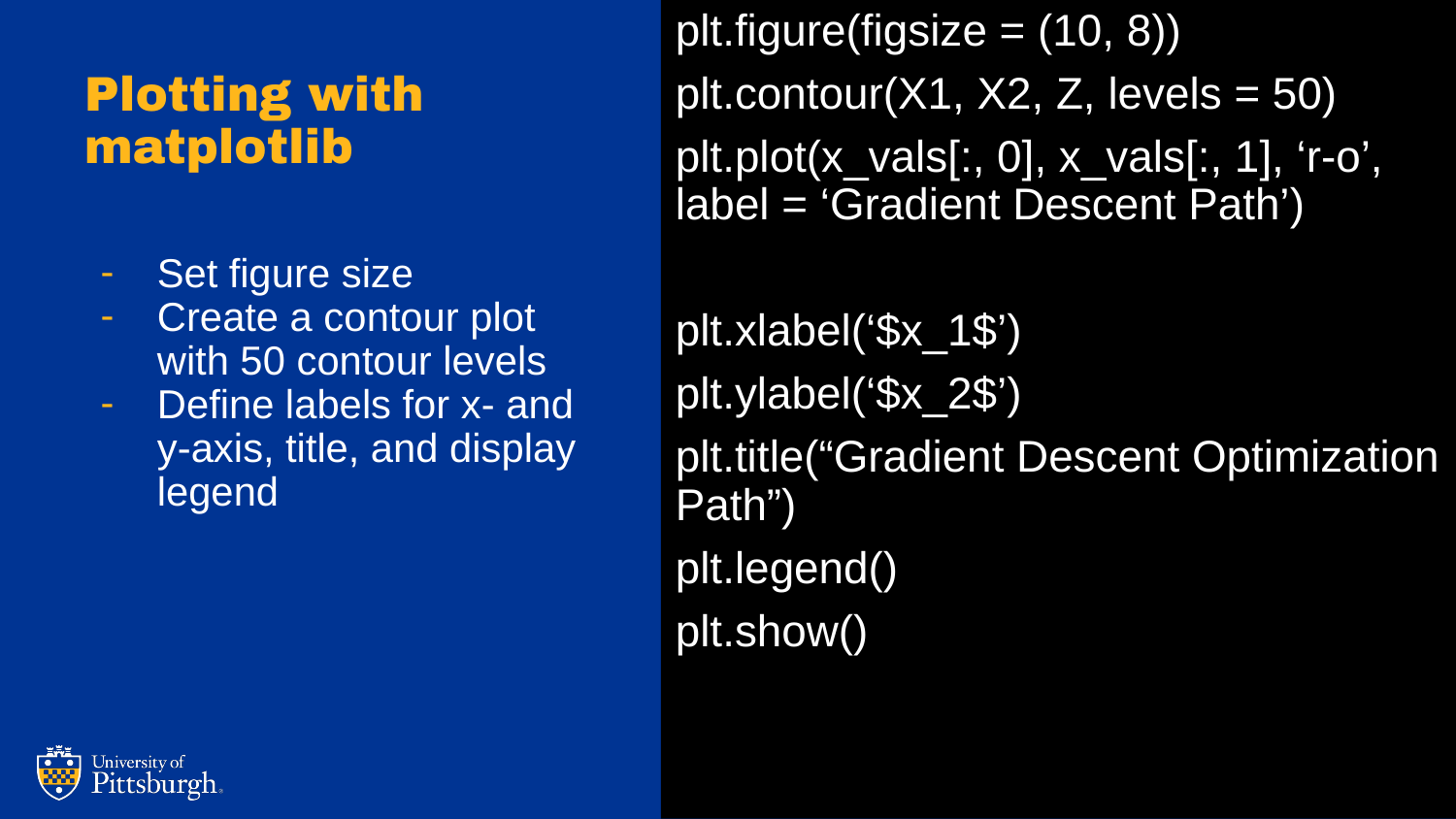

plt.figure(figsize = (10, 8))
plt.contour(X1, X2, Z, levels = 50)
plt.plot(x_vals[:, 0], x_vals[:, 1], ‘r-o’, label = ‘Gradient Descent Path’)

plt.xlabel(‘$x_1$’)
plt.ylabel(‘$x_2$’)
plt.title(“Gradient Descent Optimization Path”)
plt.legend()
plt.show()

# Plotting with matplotlib
Set figure size
Create a contour plot with 50 contour levels
Define labels for x- and y-axis, title, and display legend